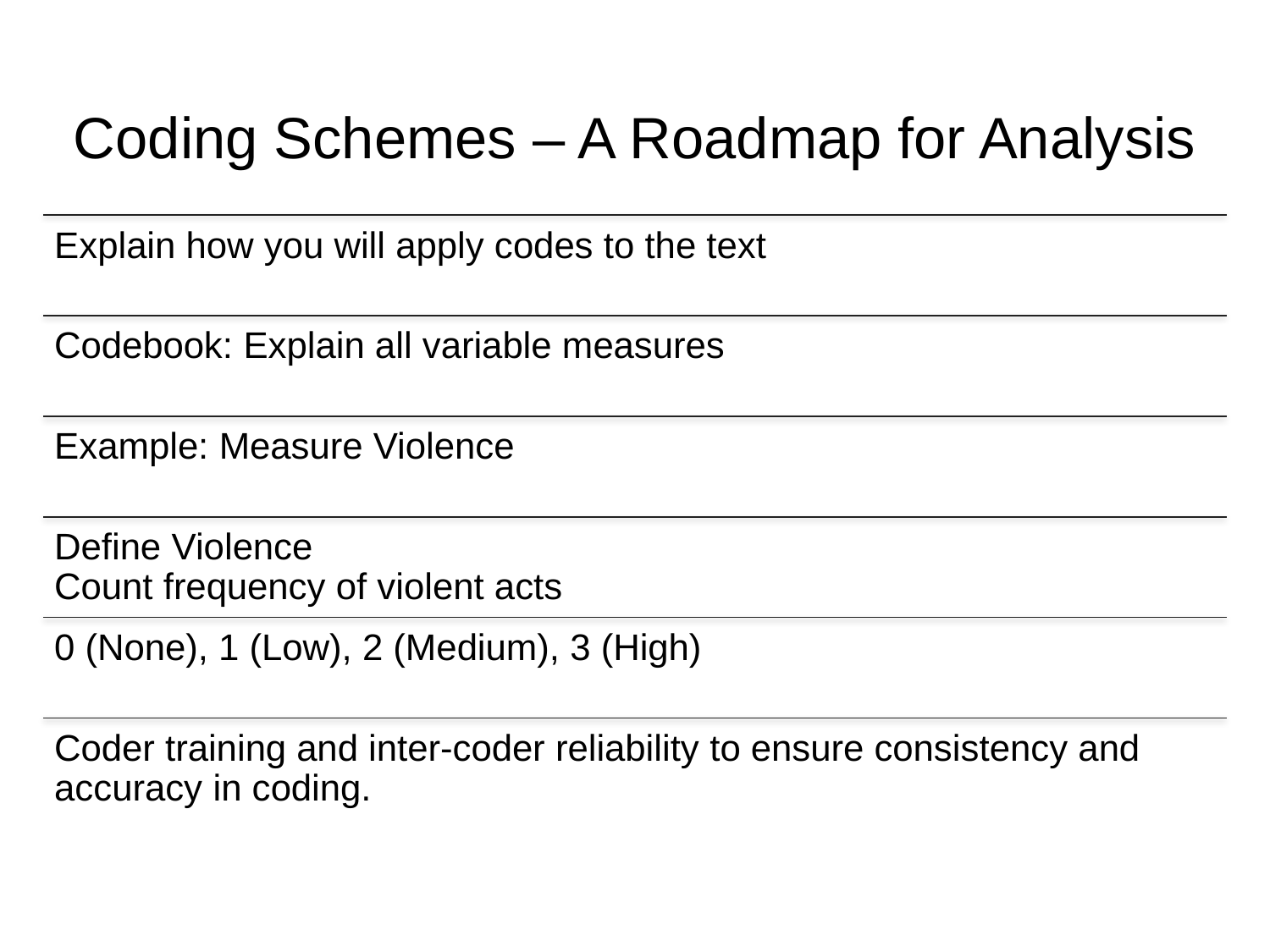

# Coding Schemes – A Roadmap for Analysis

Explain how you will apply codes to the text

Codebook: Explain all variable measures

Example: Measure Violence

Define Violence
Count frequency of violent acts

0 (None), 1 (Low), 2 (Medium), 3 (High)

Coder training and inter-coder reliability to ensure consistency and accuracy in coding.